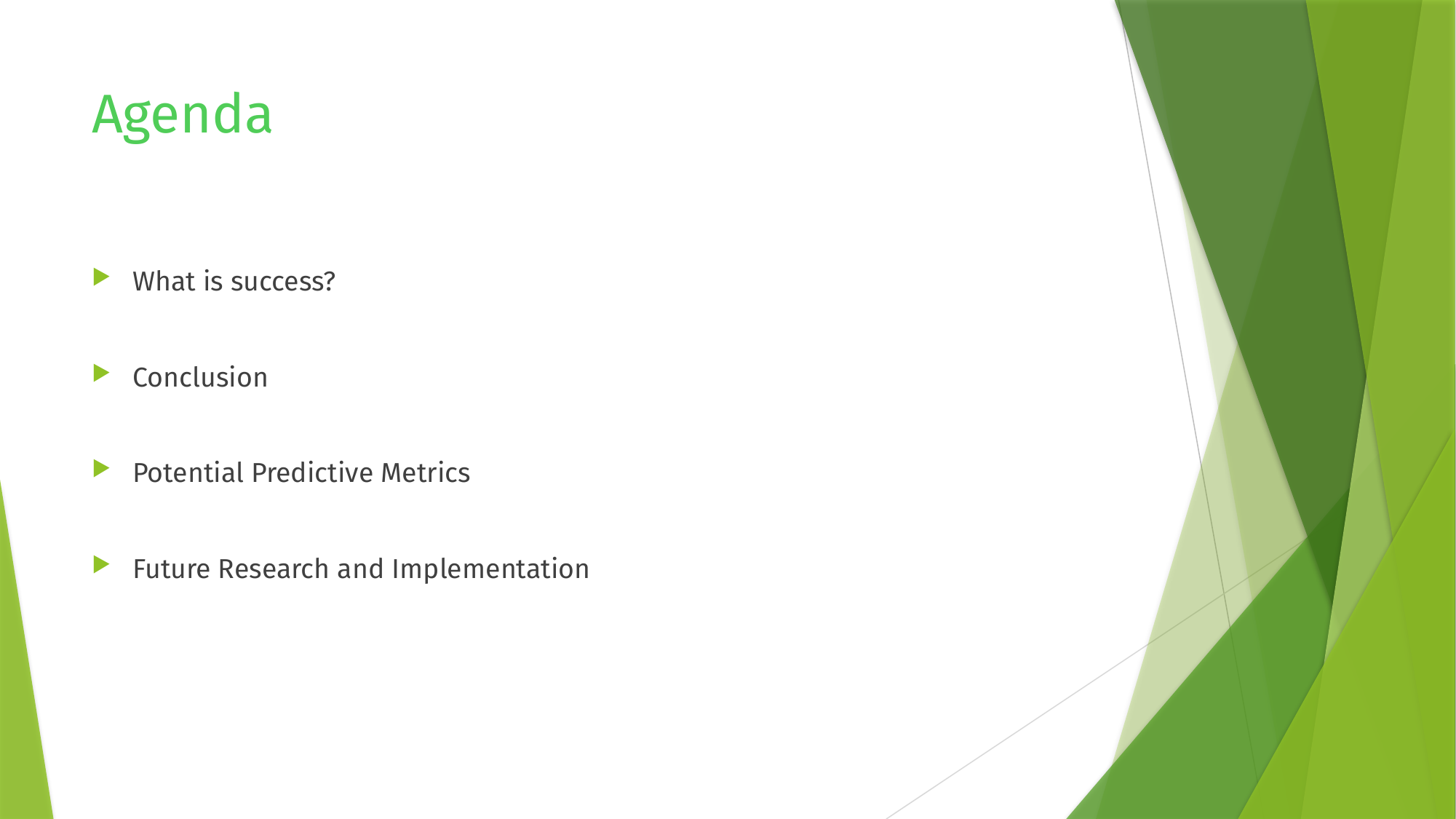

# Agenda
What is success?

Conclusion

Potential Predictive Metrics

Future Research and Implementation